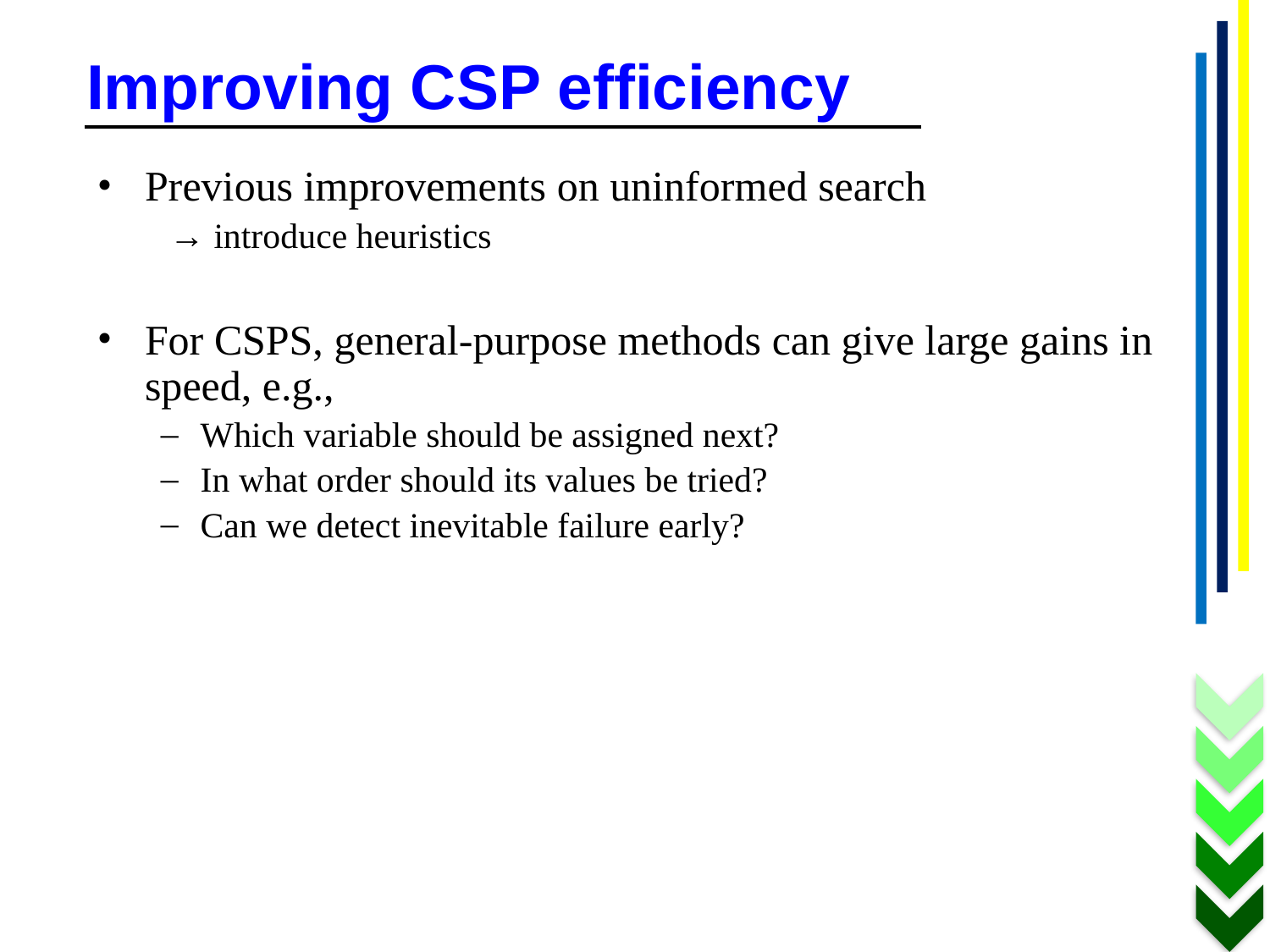

# Improving CSP efficiency
Previous improvements on uninformed search
 → introduce heuristics

For CSPS, general-purpose methods can give large gains in speed, e.g.,
Which variable should be assigned next?
In what order should its values be tried?
Can we detect inevitable failure early?